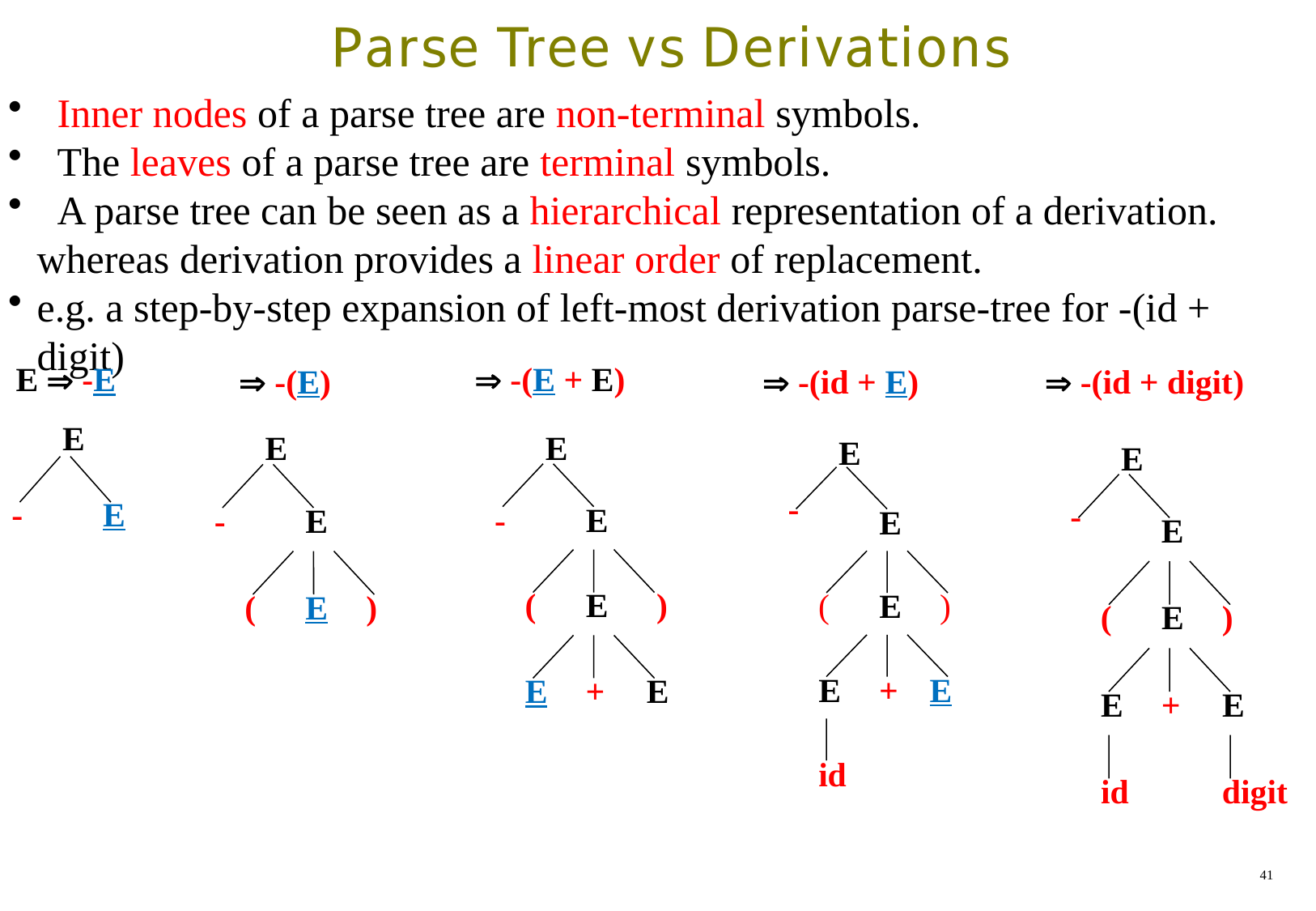

# Parse Tree vs Derivations
  Inner nodes of a parse tree are non-terminal symbols.
  The leaves of a parse tree are terminal symbols.
  A parse tree can be seen as a hierarchical representation of a derivation.  whereas derivation provides a linear order of replacement.
e.g. a step-by-step expansion of left-most derivation parse-tree for -(id + digit)
⇒ -(E + E)
E ⇒ -E
⇒ -(E)
⇒ -(id + E)
⇒ -(id + digit)
E

-
E
E

-
E
(
E
)
E

-
E
(
E
)
E
+
E
E

-
E
(
E
)
E
+
E
id
E

-
E
(
E
)
E
+
id
E
digit
41